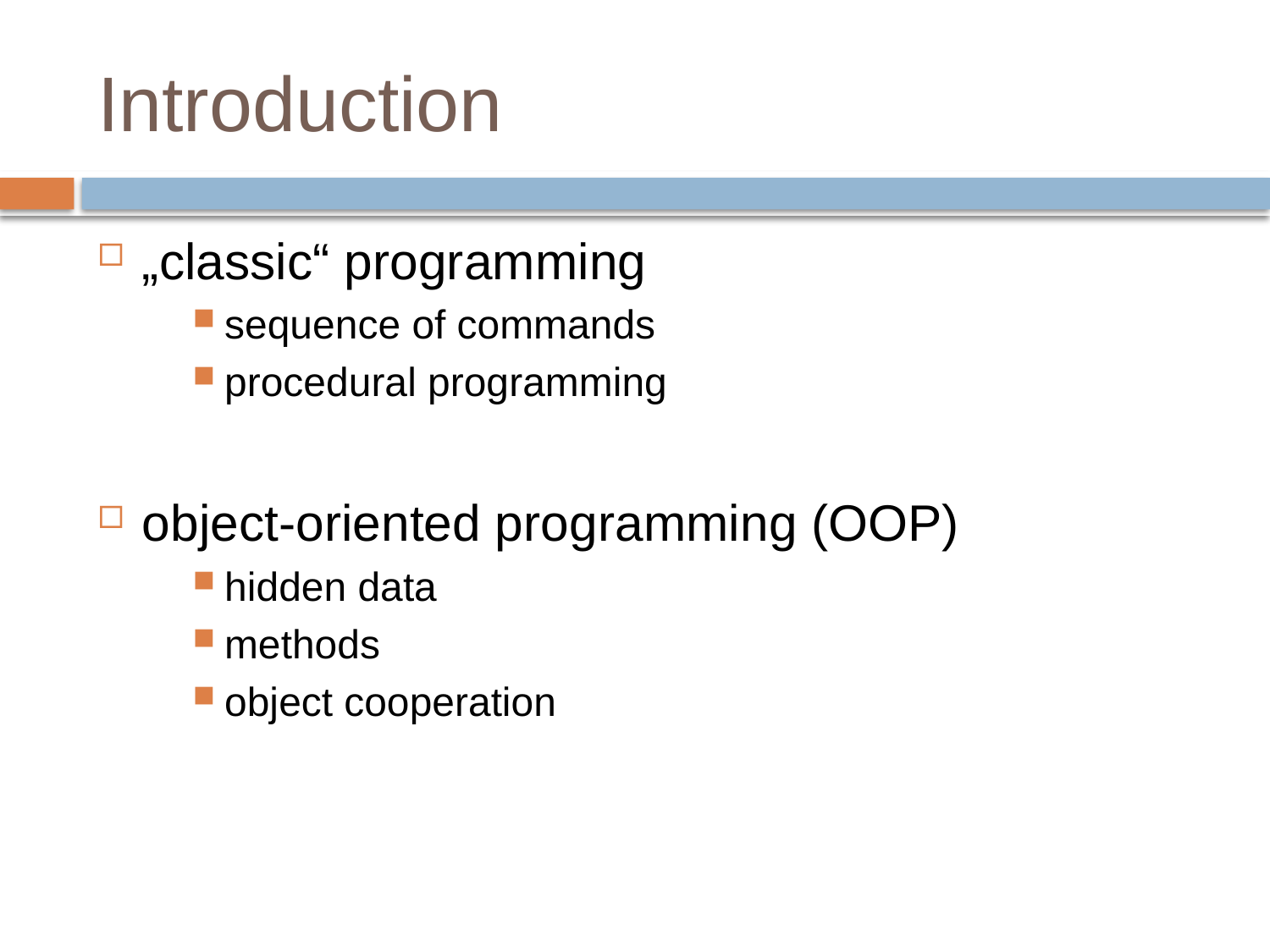

# Introduction
„classic“ programming
sequence of commands
procedural programming

object-oriented programming (OOP)
hidden data
methods
object cooperation